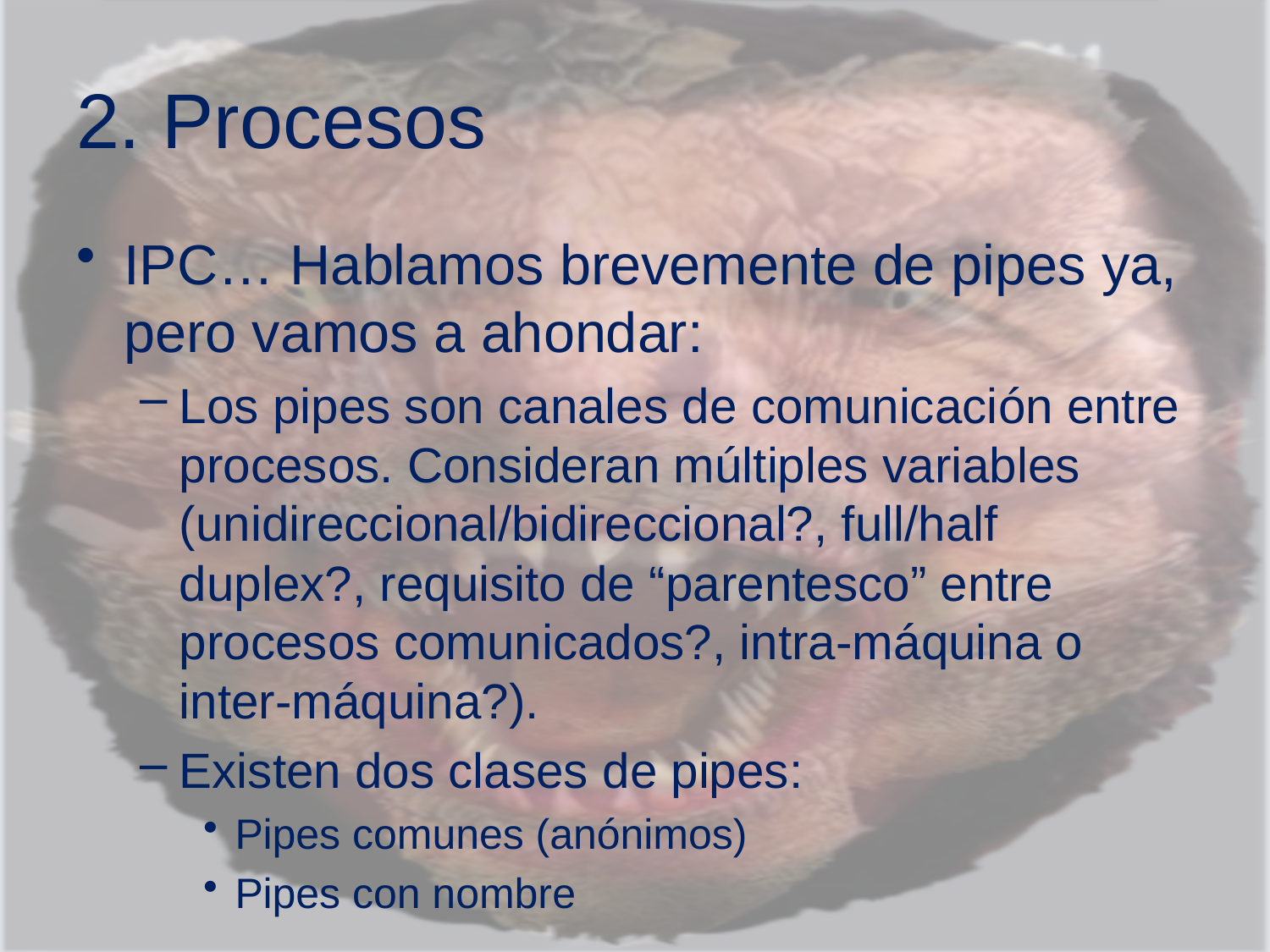

# 2. Procesos
IPC… Hablamos brevemente de pipes ya, pero vamos a ahondar:
Los pipes son canales de comunicación entre procesos. Consideran múltiples variables (unidireccional/bidireccional?, full/half duplex?, requisito de “parentesco” entre procesos comunicados?, intra-máquina o inter-máquina?).
Existen dos clases de pipes:
Pipes comunes (anónimos)
Pipes con nombre